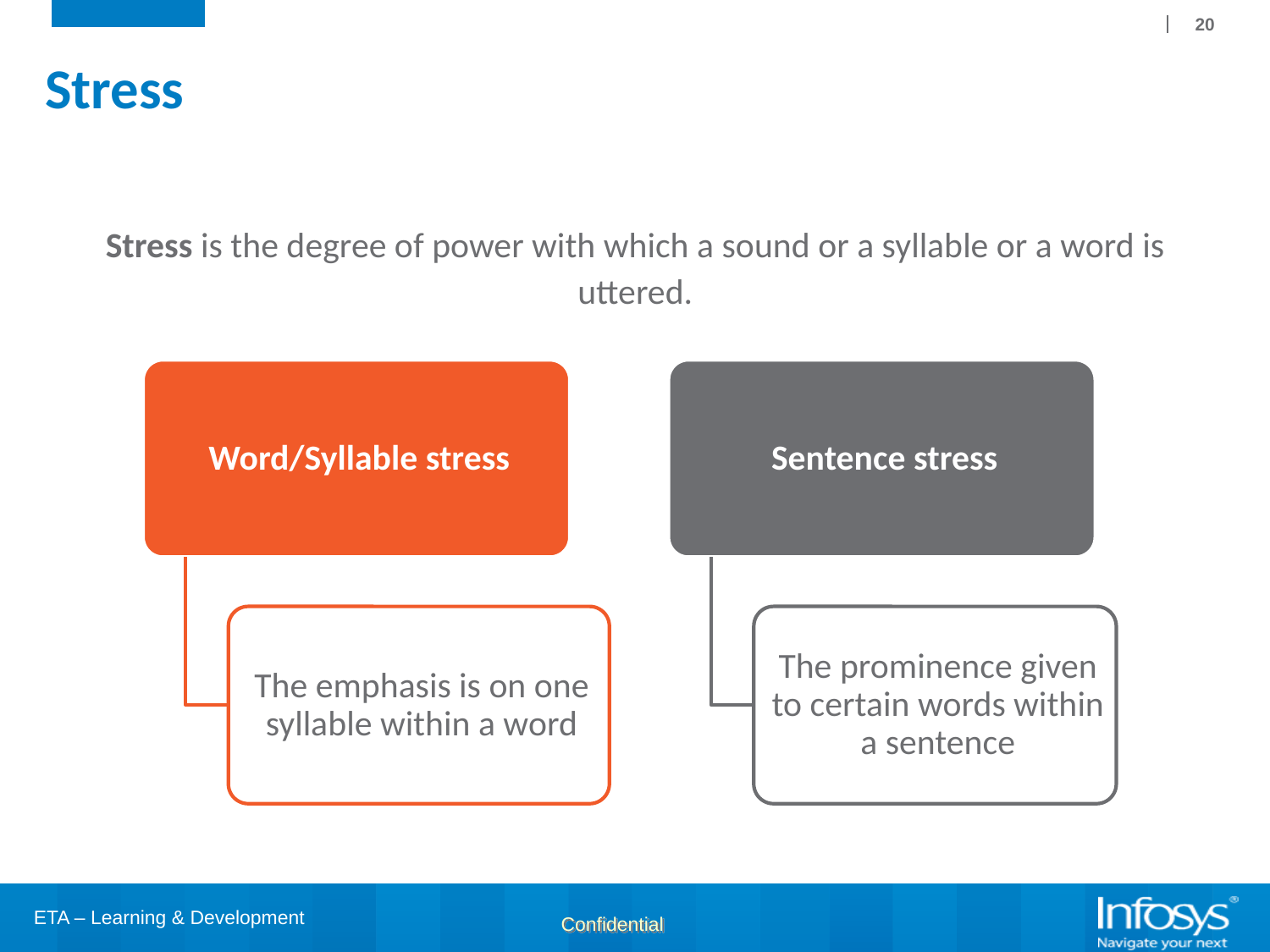

20
# Stress
Stress is the degree of power with which a sound or a syllable or a word is uttered.
Word/Syllable stress
The emphasis is on one syllable within a word
Sentence stress
The prominence given to certain words within a sentence